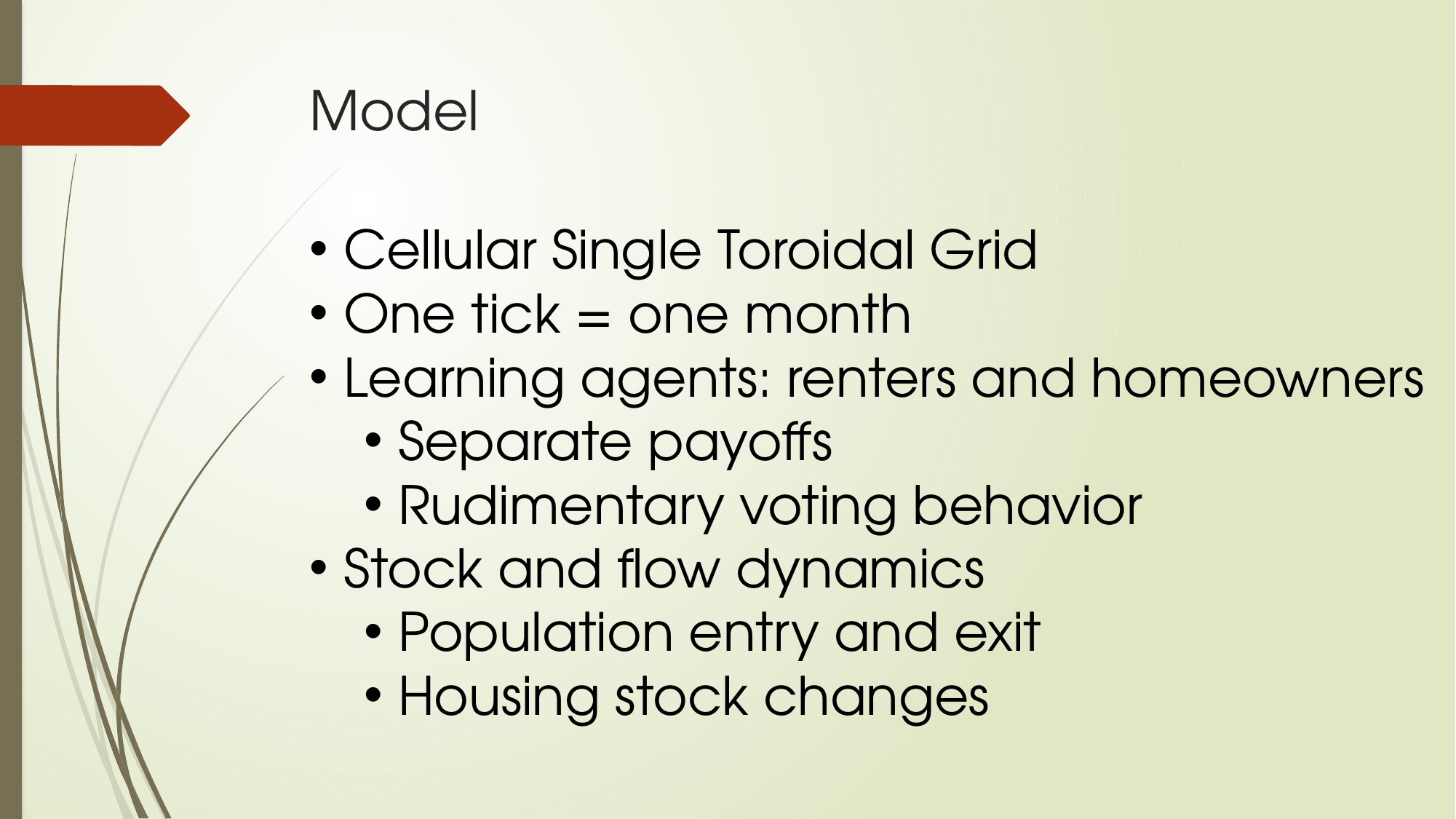

# Model
Cellular Single Toroidal Grid
One tick = one month
Learning agents: renters and homeowners
Separate payoffs
Rudimentary voting behavior
Stock and flow dynamics
Population entry and exit
Housing stock changes